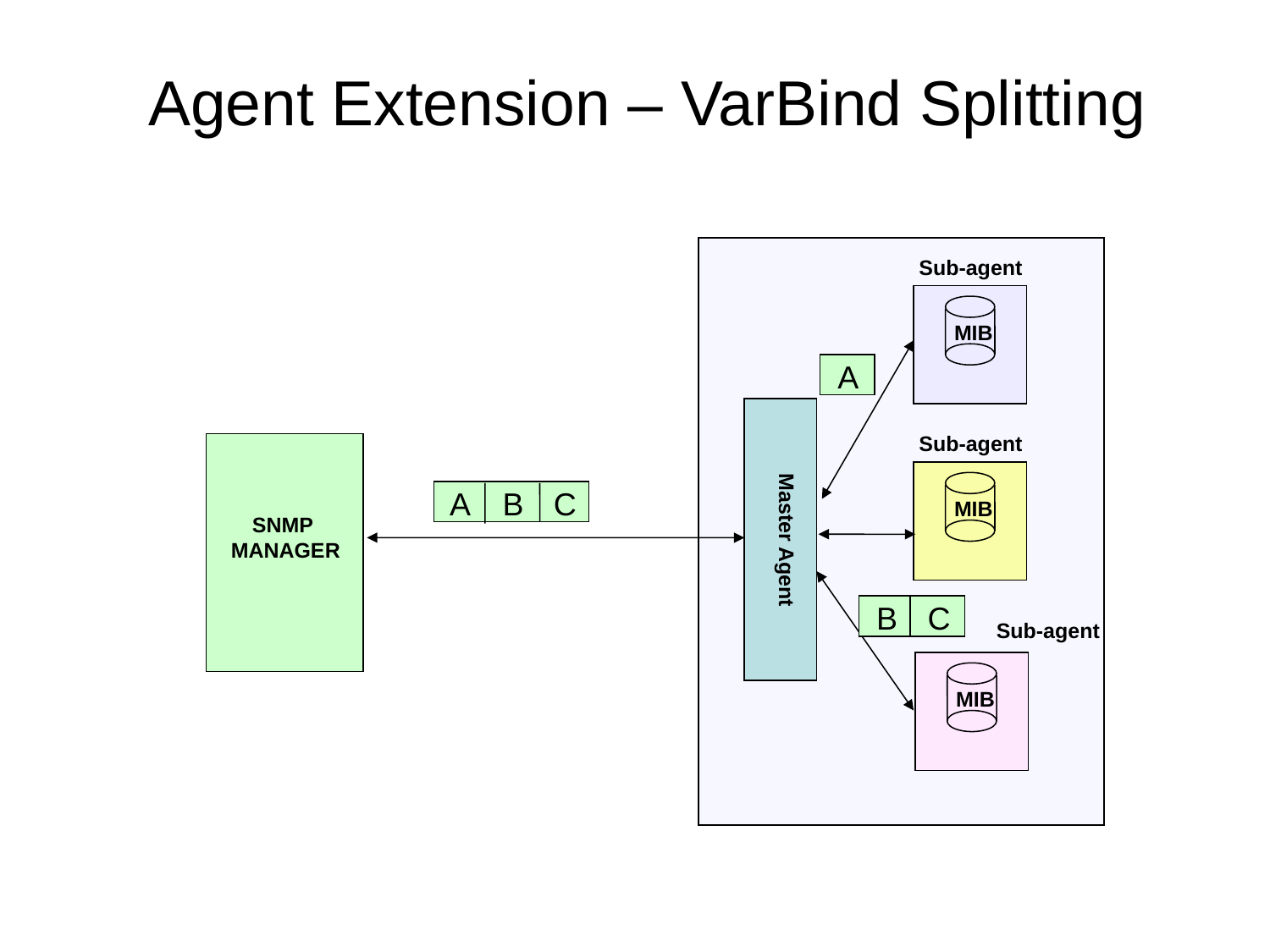

# Agent Extension – VarBind Splitting

Sub-agent

MIB

A

Sub-agent

Master Agent

A
B
C

MIB
SNMP
MANAGER

B
C

Sub-agent

MIB